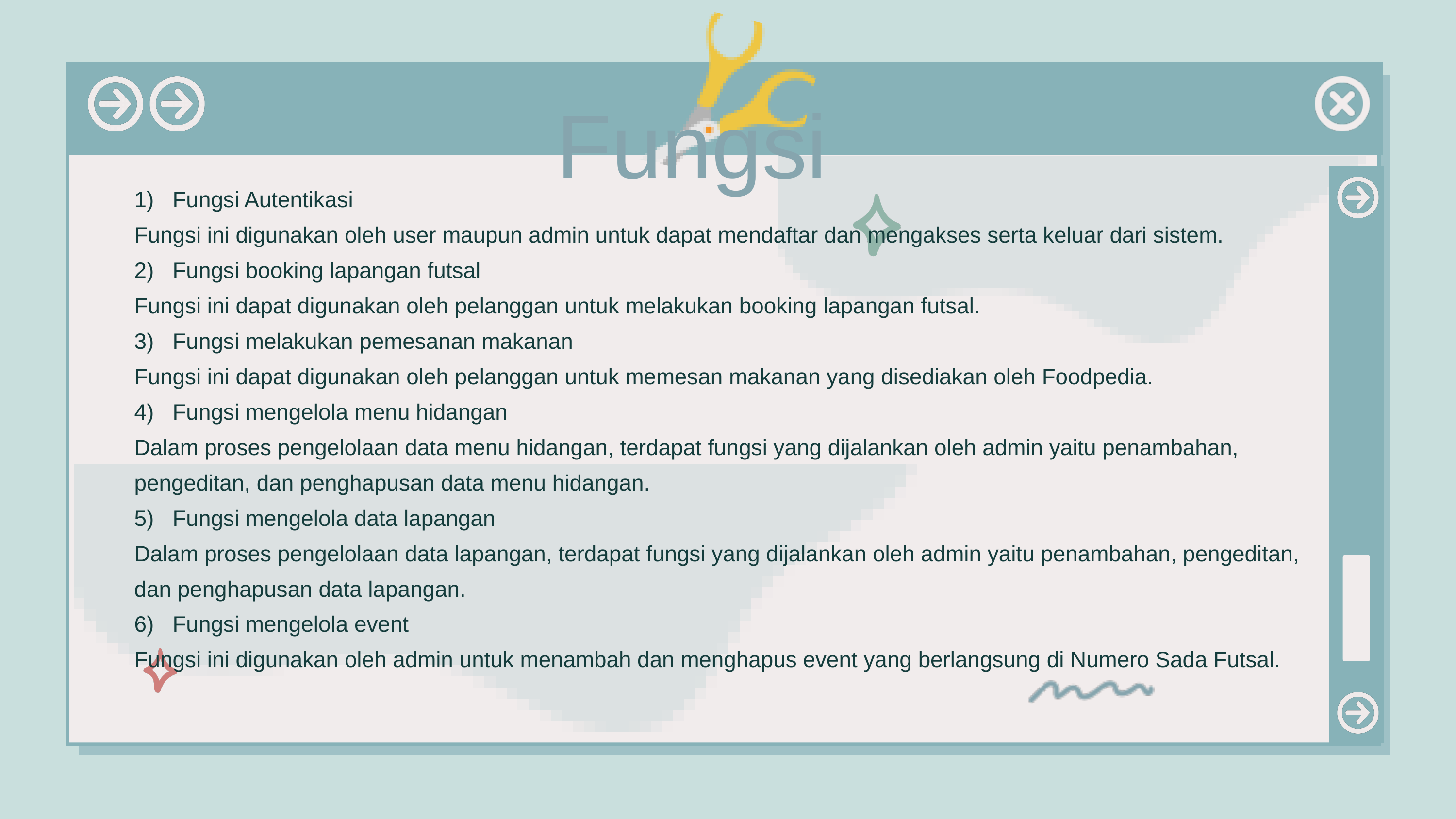

Fungsi

1)   Fungsi Autentikasi
Fungsi ini digunakan oleh user maupun admin untuk dapat mendaftar dan mengakses serta keluar dari sistem.
2)   Fungsi booking lapangan futsal
Fungsi ini dapat digunakan oleh pelanggan untuk melakukan booking lapangan futsal.
3)   Fungsi melakukan pemesanan makanan
Fungsi ini dapat digunakan oleh pelanggan untuk memesan makanan yang disediakan oleh Foodpedia.
4)   Fungsi mengelola menu hidangan
Dalam proses pengelolaan data menu hidangan, terdapat fungsi yang dijalankan oleh admin yaitu penambahan, pengeditan, dan penghapusan data menu hidangan.
5)   Fungsi mengelola data lapangan
Dalam proses pengelolaan data lapangan, terdapat fungsi yang dijalankan oleh admin yaitu penambahan, pengeditan, dan penghapusan data lapangan.
6)   Fungsi mengelola event
Fungsi ini digunakan oleh admin untuk menambah dan menghapus event yang berlangsung di Numero Sada Futsal.